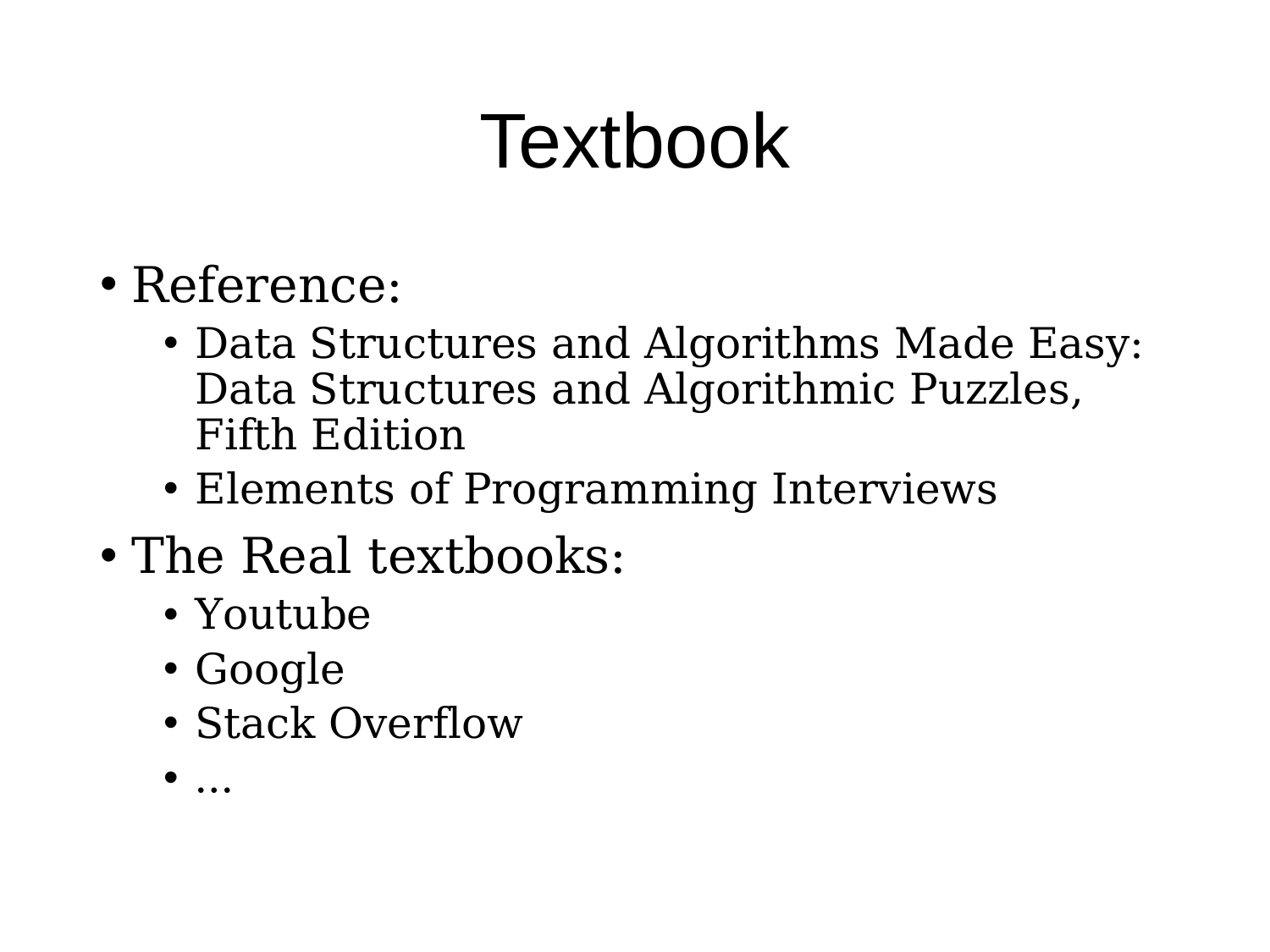

# Textbook
Reference:
Data Structures and Algorithms Made Easy: Data Structures and Algorithmic Puzzles, Fifth Edition
Elements of Programming Interviews
The Real textbooks:
Youtube
Google
Stack Overflow
…